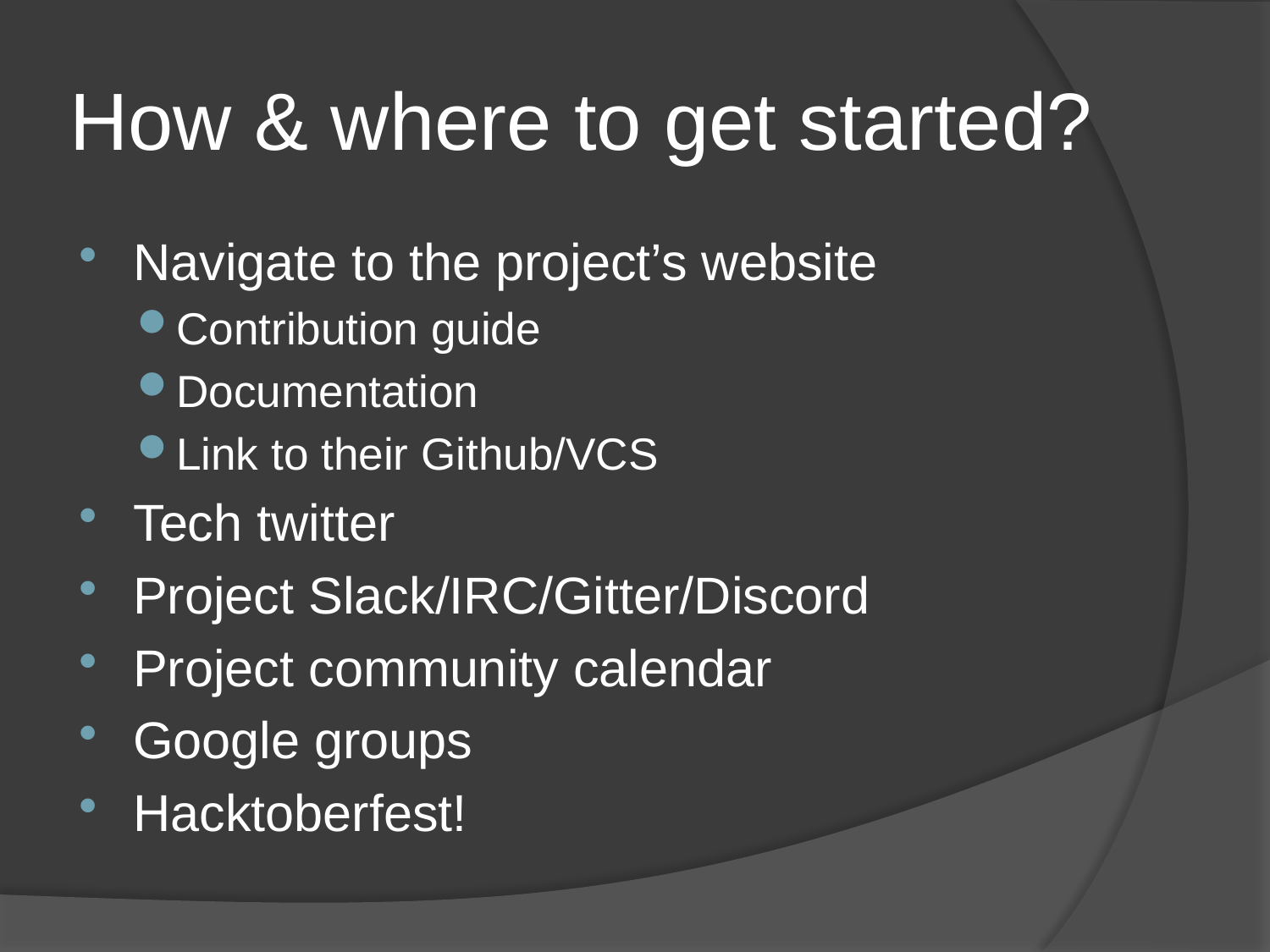

# How & where to get started?
Navigate to the project’s website
Contribution guide
Documentation
Link to their Github/VCS
Tech twitter
Project Slack/IRC/Gitter/Discord
Project community calendar
Google groups
Hacktoberfest!